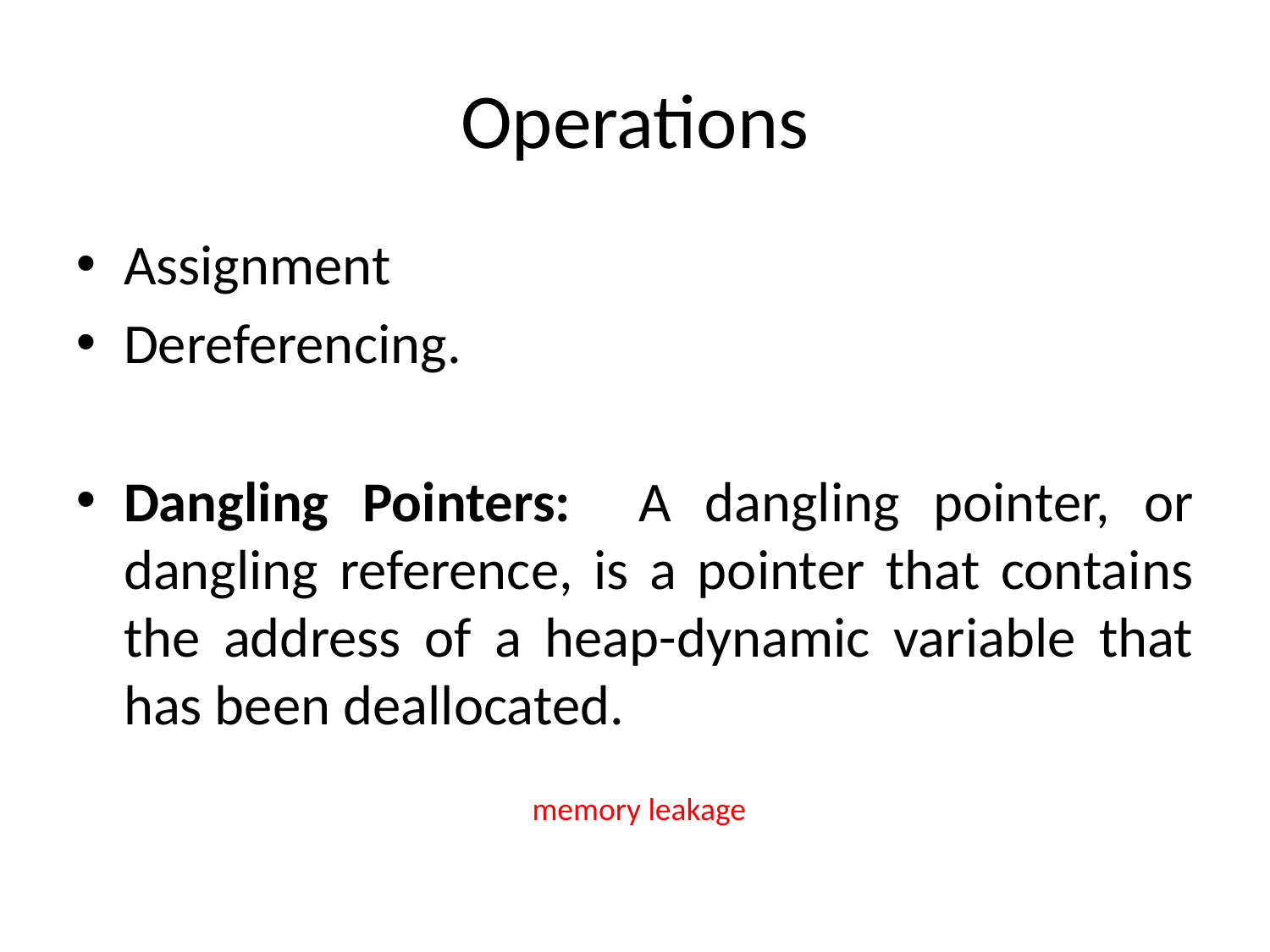

# Operations
Assignment
Dereferencing.

Dangling Pointers:  A dangling pointer, or dangling reference, is a pointer that contains the address of a heap-dynamic variable that has been deallocated.
memory leakage